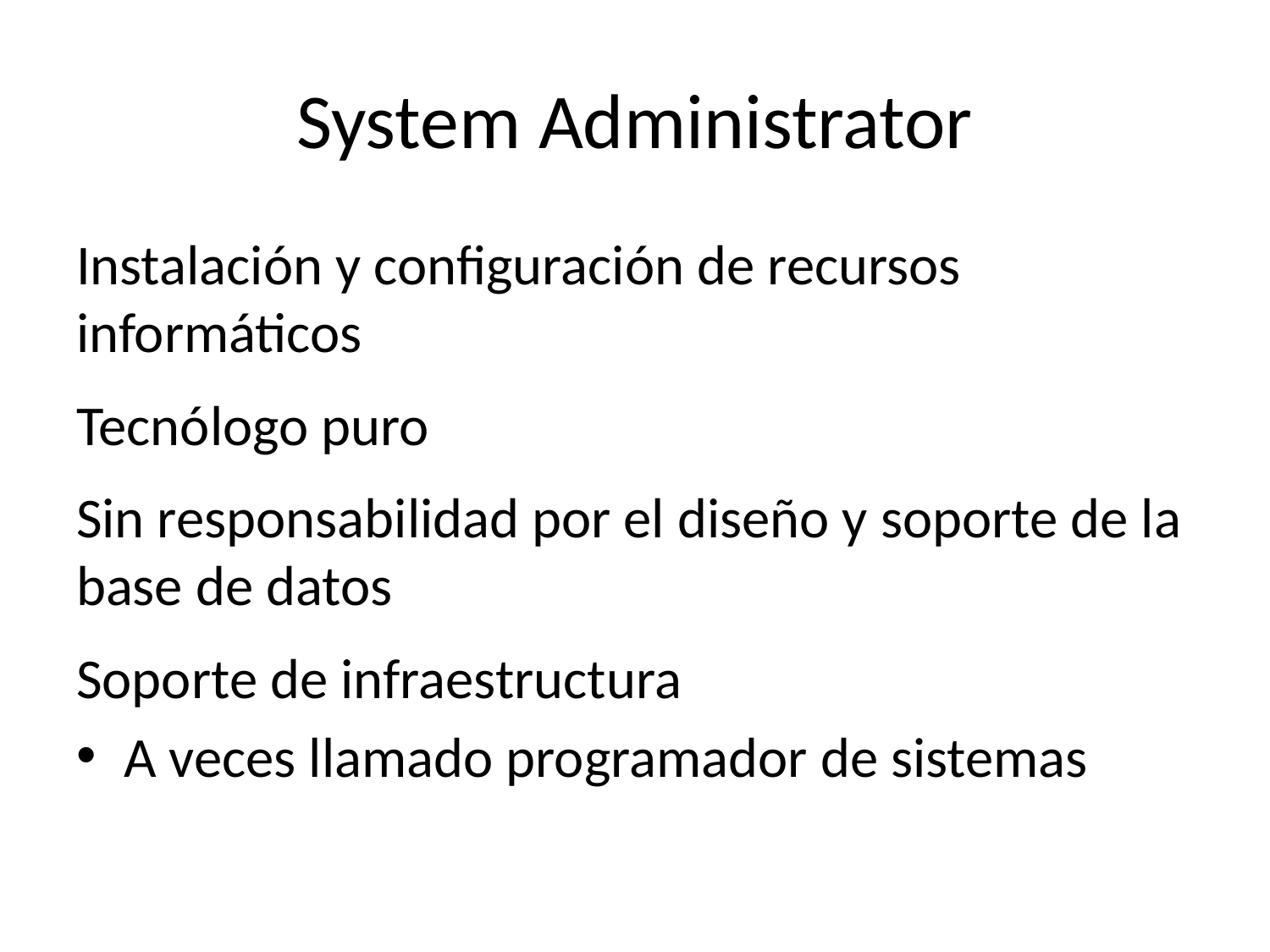

# System Administrator
Instalación y configuración de recursos informáticos
Tecnólogo puro
Sin responsabilidad por el diseño y soporte de la base de datos
Soporte de infraestructura
A veces llamado programador de sistemas